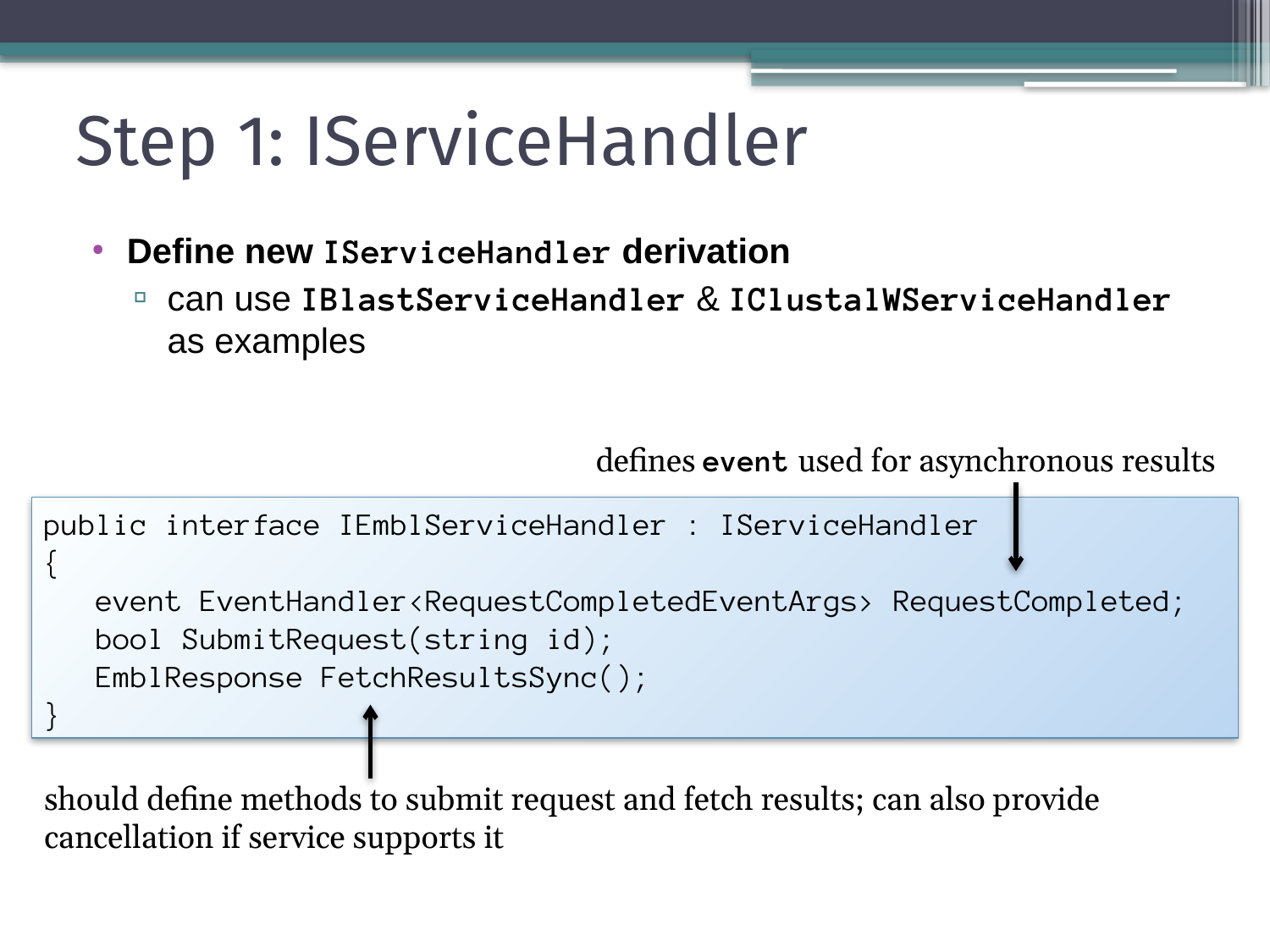

# Step 1: IServiceHandler
Define new IServiceHandler derivation
can use IBlastServiceHandler & IClustalWServiceHandler as examples

defines event used for asynchronous results
public interface IEmblServiceHandler : IServiceHandler
{
   event EventHandler<RequestCompletedEventArgs> RequestCompleted;
   bool SubmitRequest(string id);
   EmblResponse FetchResultsSync();
}
should define methods to submit request and fetch results; can also provide cancellation if service supports it